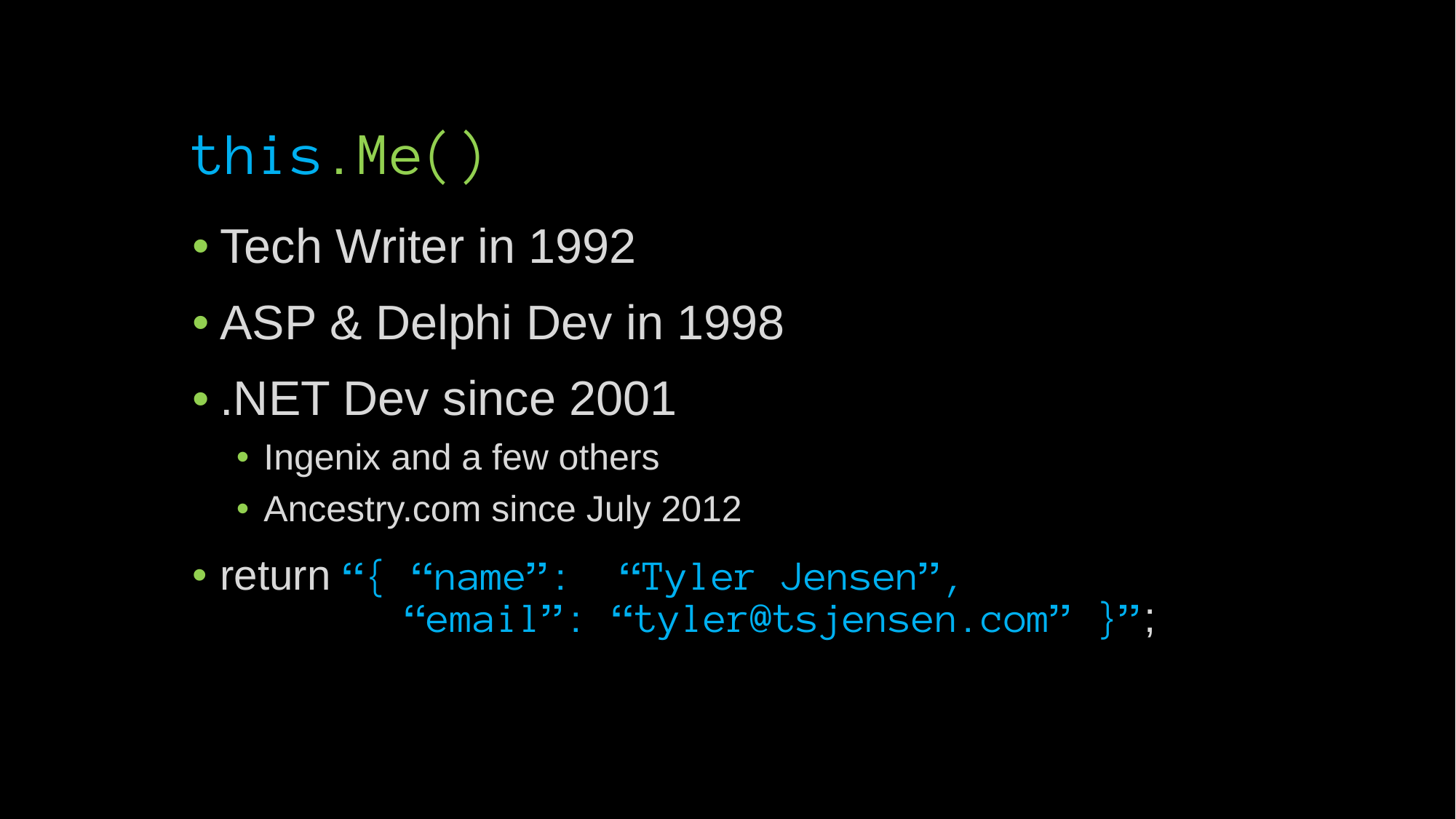

# this.Me()
Tech Writer in 1992
ASP & Delphi Dev in 1998
.NET Dev since 2001
Ingenix and a few others
Ancestry.com since July 2012
return “{ “name”:  “Tyler Jensen”,
        “email”: “tyler@tsjensen.com” }”;